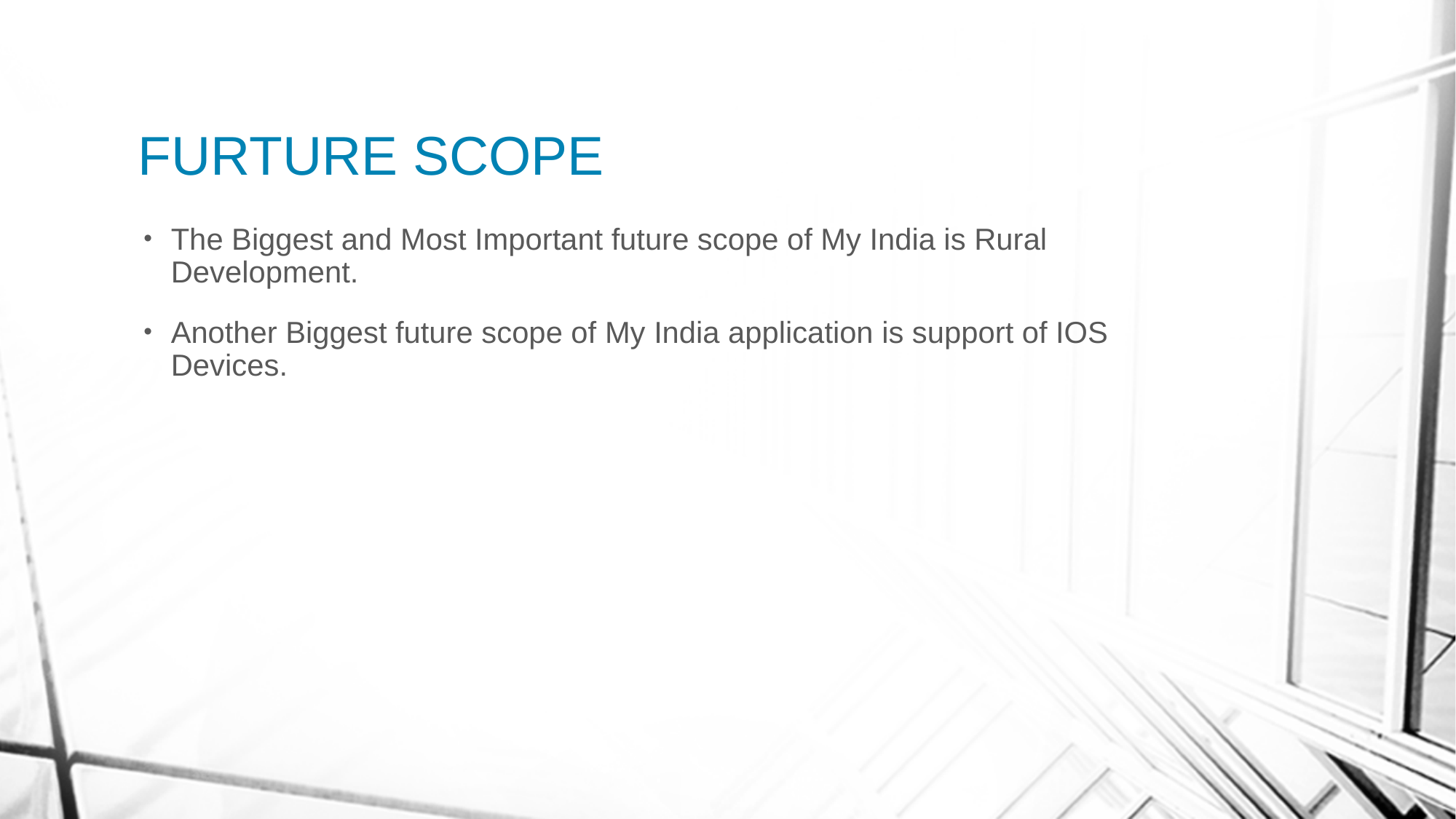

# FURTURE SCOPE
The Biggest and Most Important future scope of My India is Rural Development.
Another Biggest future scope of My India application is support of IOS Devices.